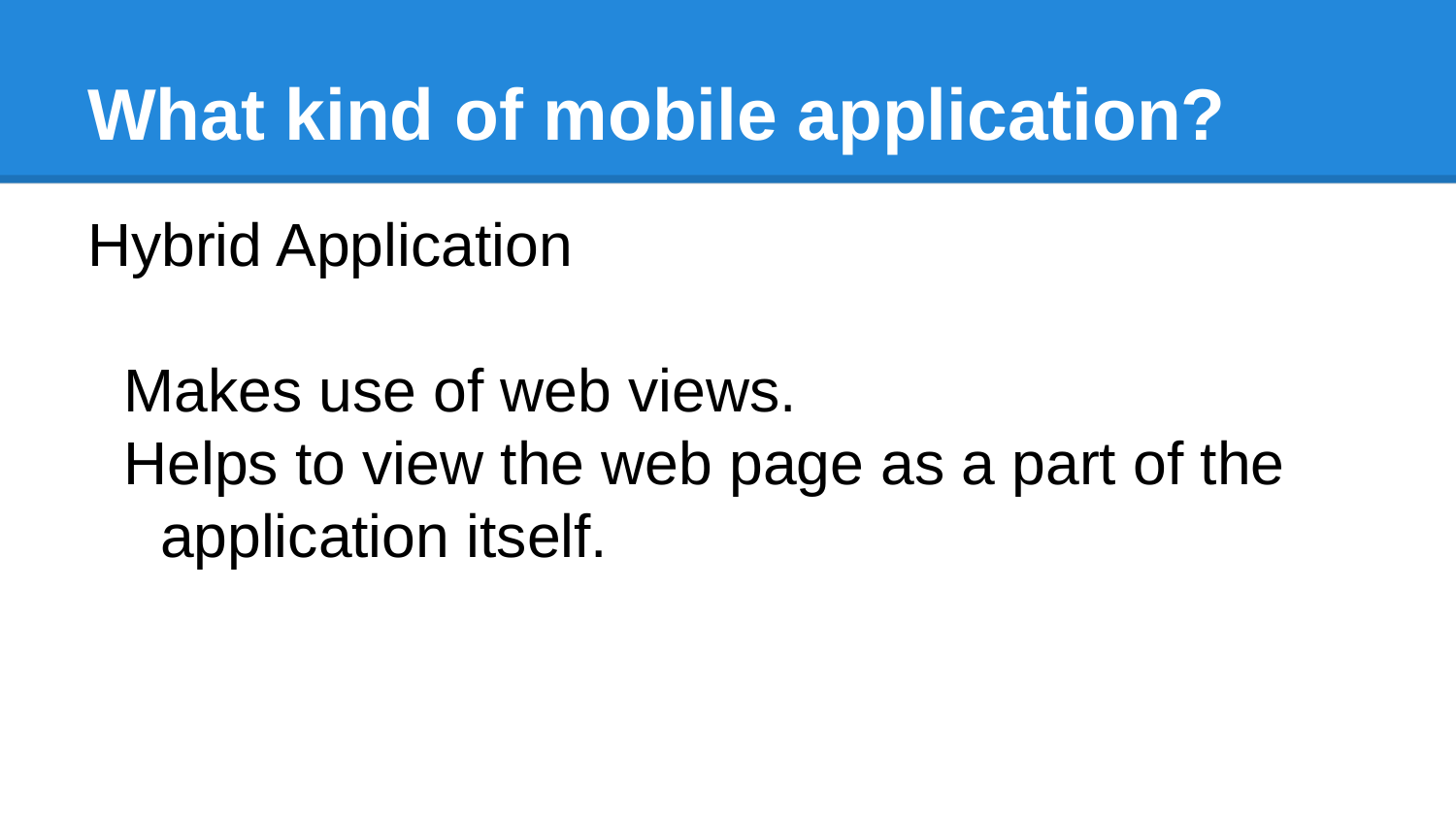

# What kind of mobile application?
Hybrid Application

Makes use of web views.
Helps to view the web page as a part of the application itself.